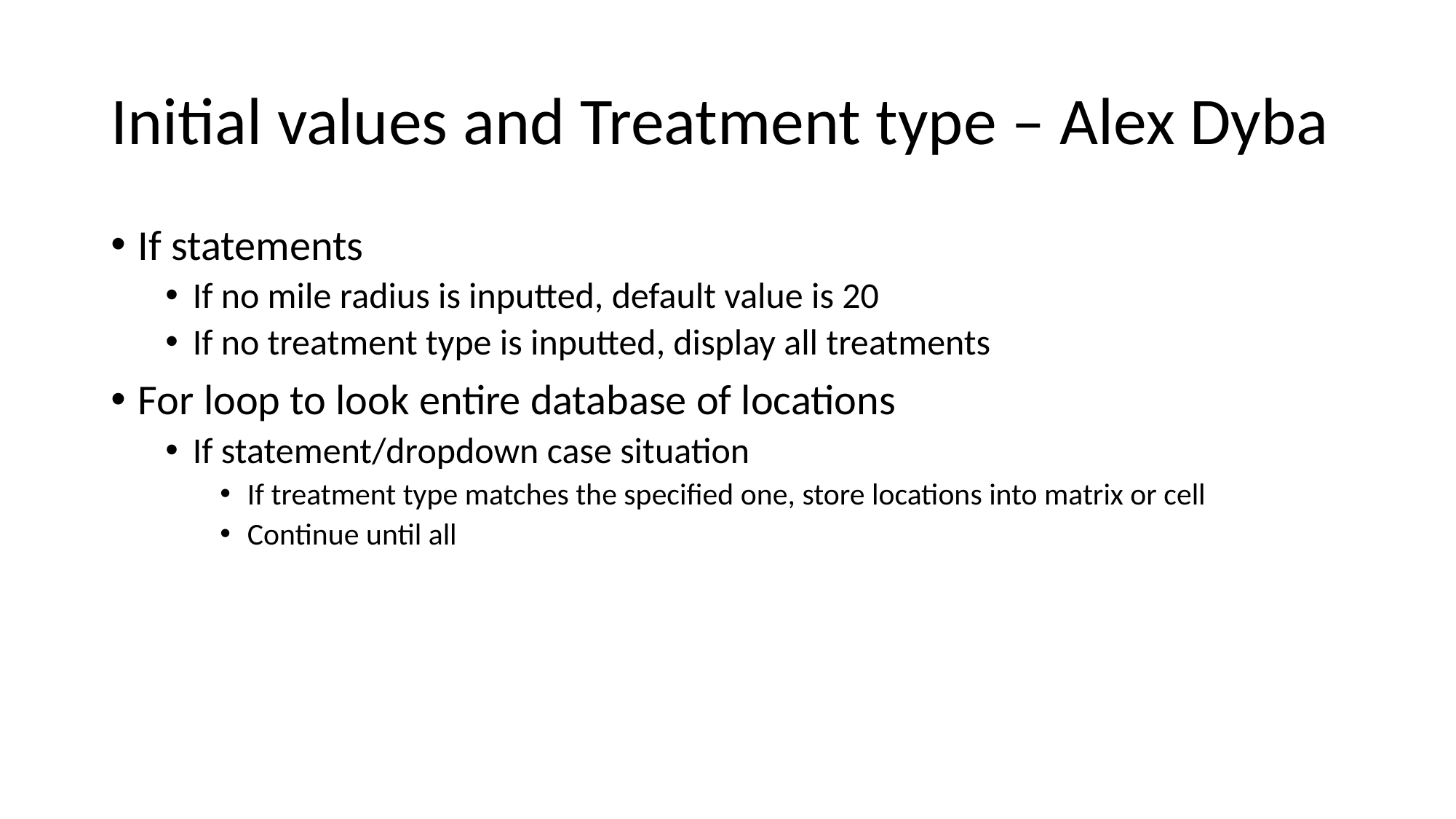

# Initial values and Treatment type – Alex Dyba
If statements
If no mile radius is inputted, default value is 20
If no treatment type is inputted, display all treatments
For loop to look entire database of locations
If statement/dropdown case situation
If treatment type matches the specified one, store locations into matrix or cell
Continue until all